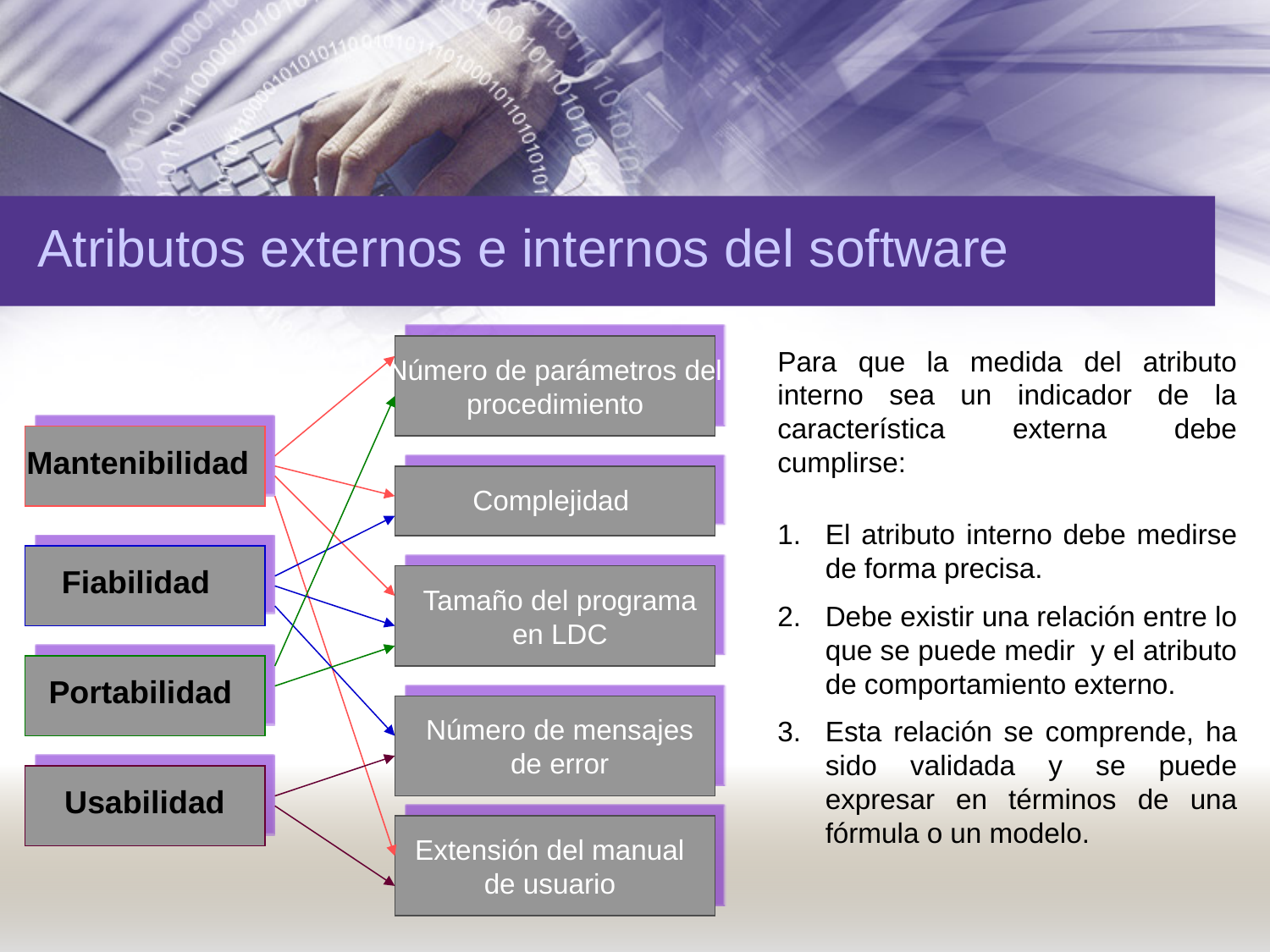

Atributos externos e internos del software

Para que la medida del atributo interno sea un indicador de la característica externa debe cumplirse:
Número de parámetros del procedimiento

Mantenibilidad

Complejidad

El atributo interno debe medirse de forma precisa.
Debe existir una relación entre lo que se puede medir  y el atributo de comportamiento externo.
Esta relación se comprende, ha sido validada y se puede expresar en términos de una fórmula o un modelo.

Fiabilidad

Tamaño del programa en LDC

Portabilidad

Número de mensajes de error

Usabilidad

Extensión del manual de usuario